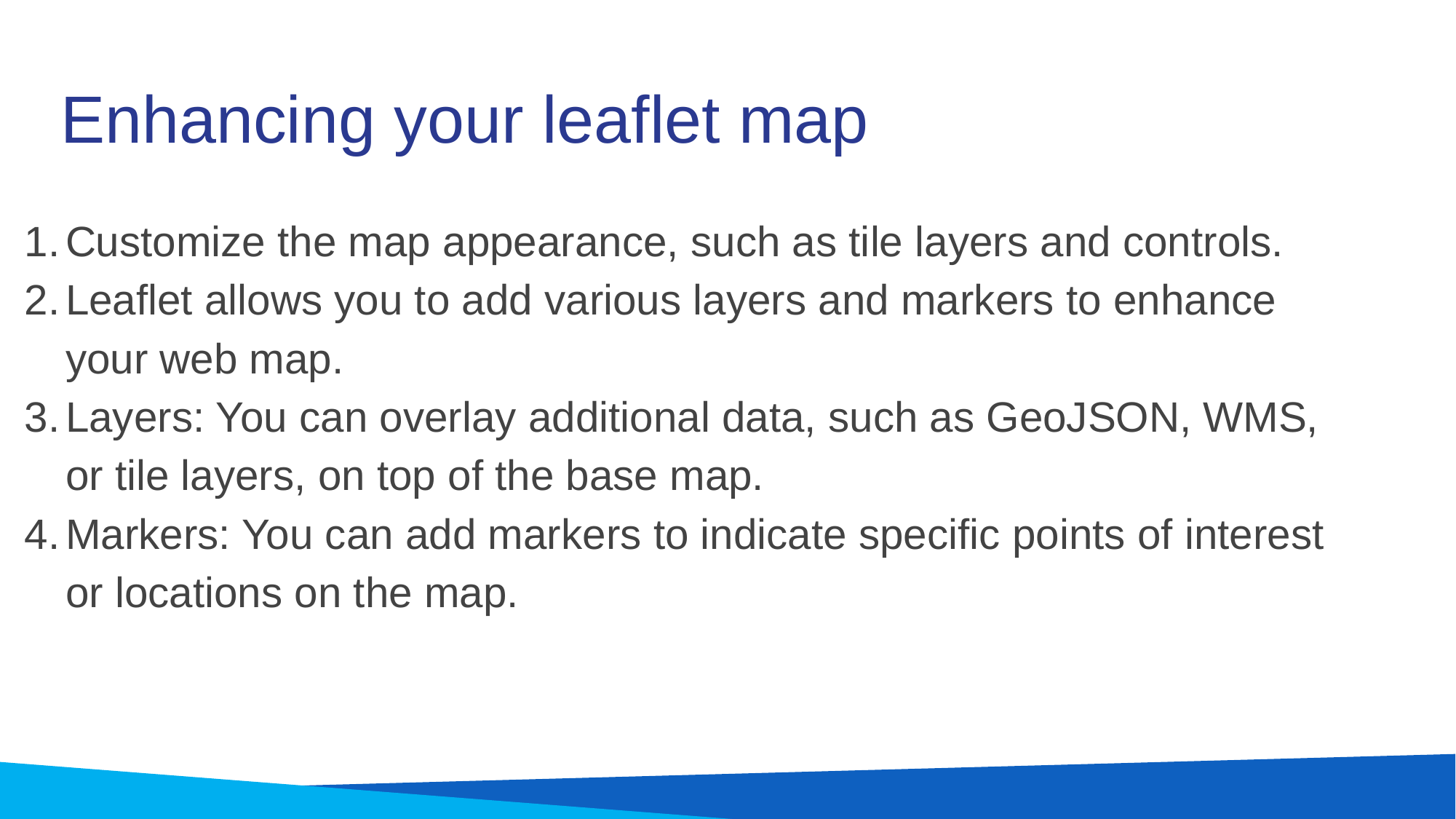

# Enhancing your leaflet map
Customize the map appearance, such as tile layers and controls.
Leaflet allows you to add various layers and markers to enhance your web map.
Layers: You can overlay additional data, such as GeoJSON, WMS, or tile layers, on top of the base map.
Markers: You can add markers to indicate specific points of interest or locations on the map.